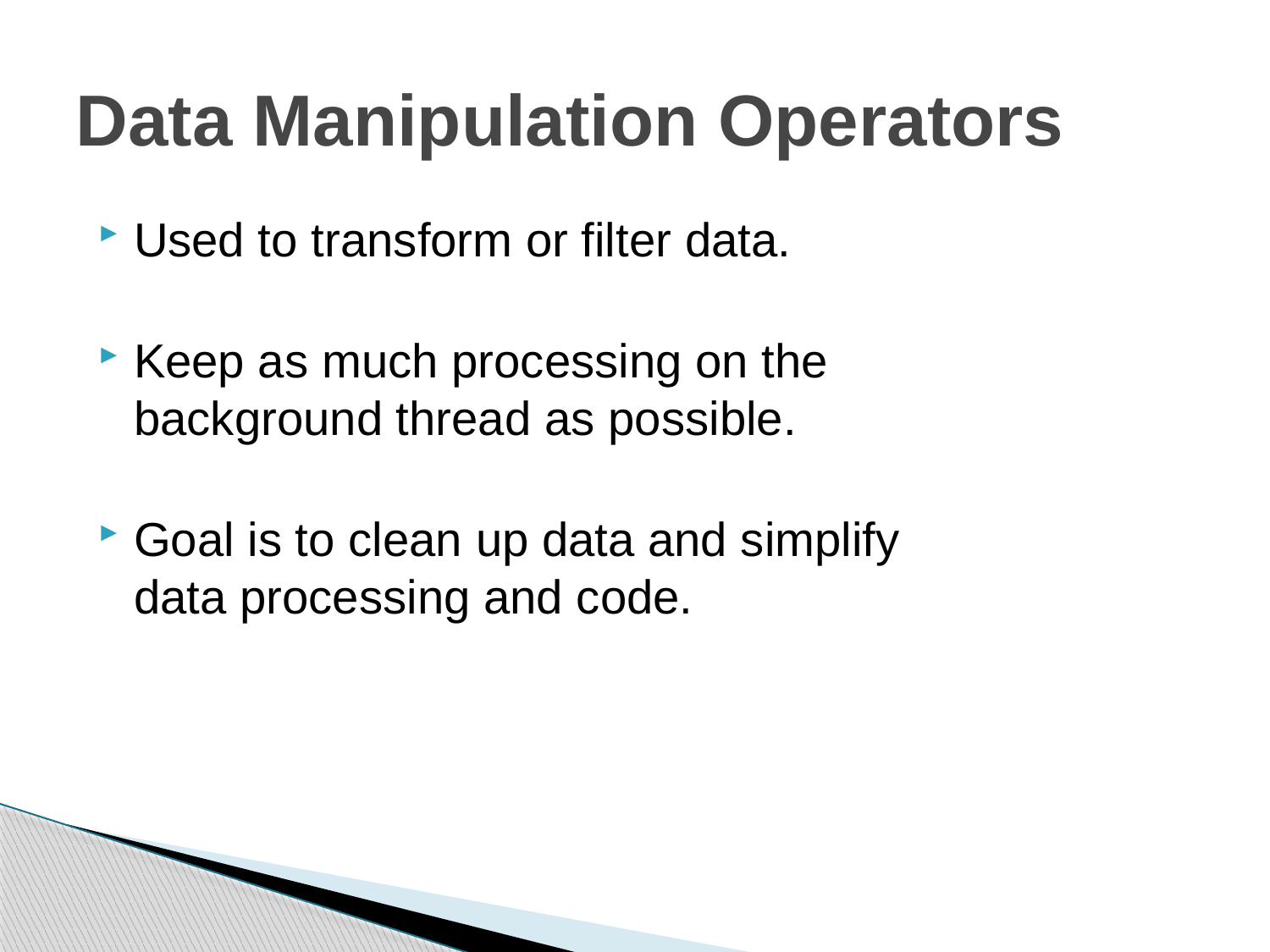

# Data Manipulation Operators
Used to transform or filter data.
Keep as much processing on the
background thread as possible.
Goal is to clean up data and simplify
data processing and code.